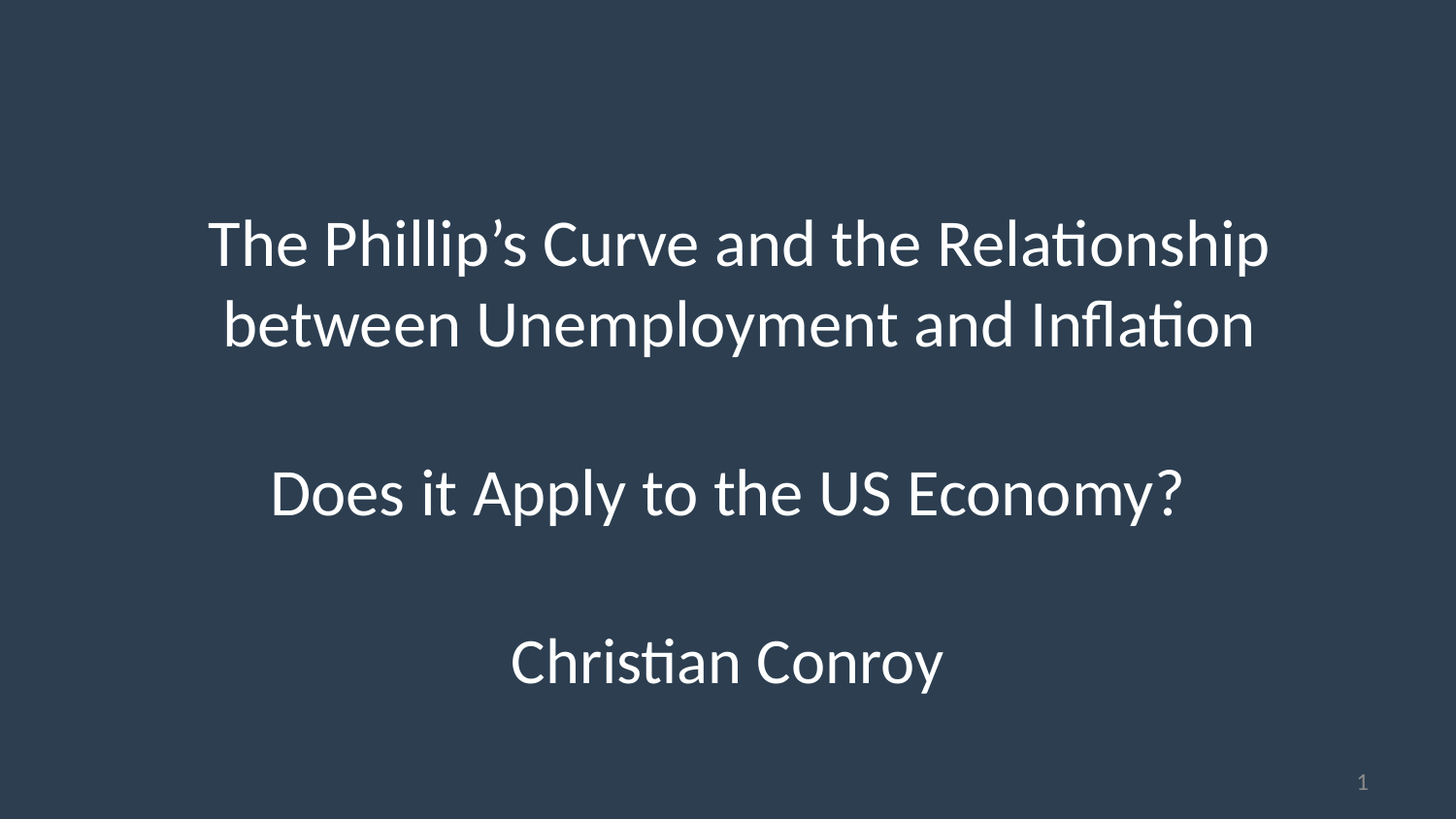

The Phillip’s Curve and the Relationship between Unemployment and Inflation
# Does it Apply to the US Economy?
Christian Conroy
1